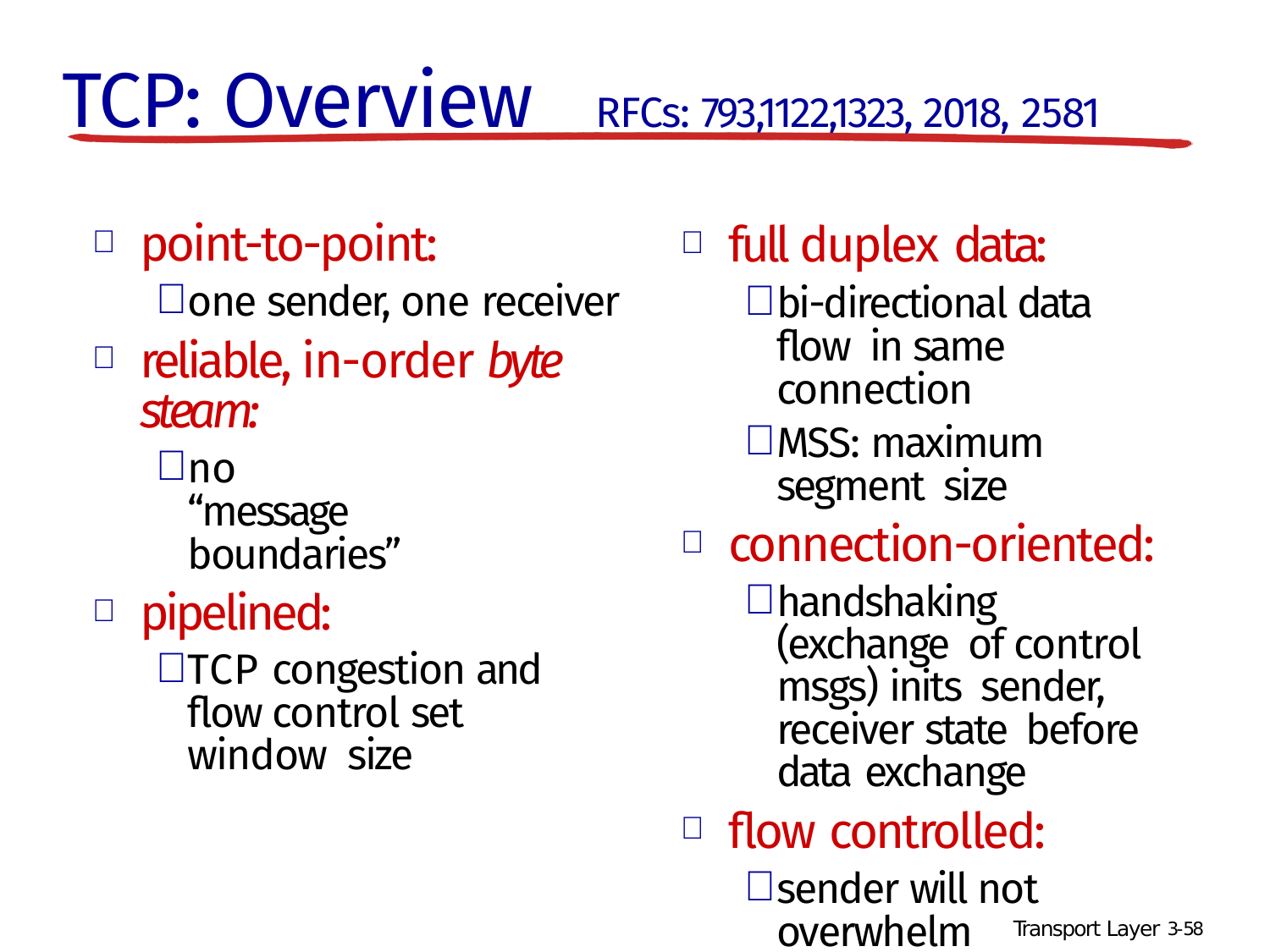

# TCP: Overview
RFCs: 793,1122,1323, 2018, 2581

point-to-point:
one sender, one receiver
reliable, in-order byte  steam:
no “message  boundaries”
pipelined:
TCP congestion and  flow control set window  size
full duplex data:
bi-directional data flow  in same connection
MSS: maximum segment  size
connection-oriented:
handshaking (exchange  of control msgs) inits  sender, receiver state  before data exchange
flow controlled:
sender will not  overwhelm receiver
Transport Layer 3-58